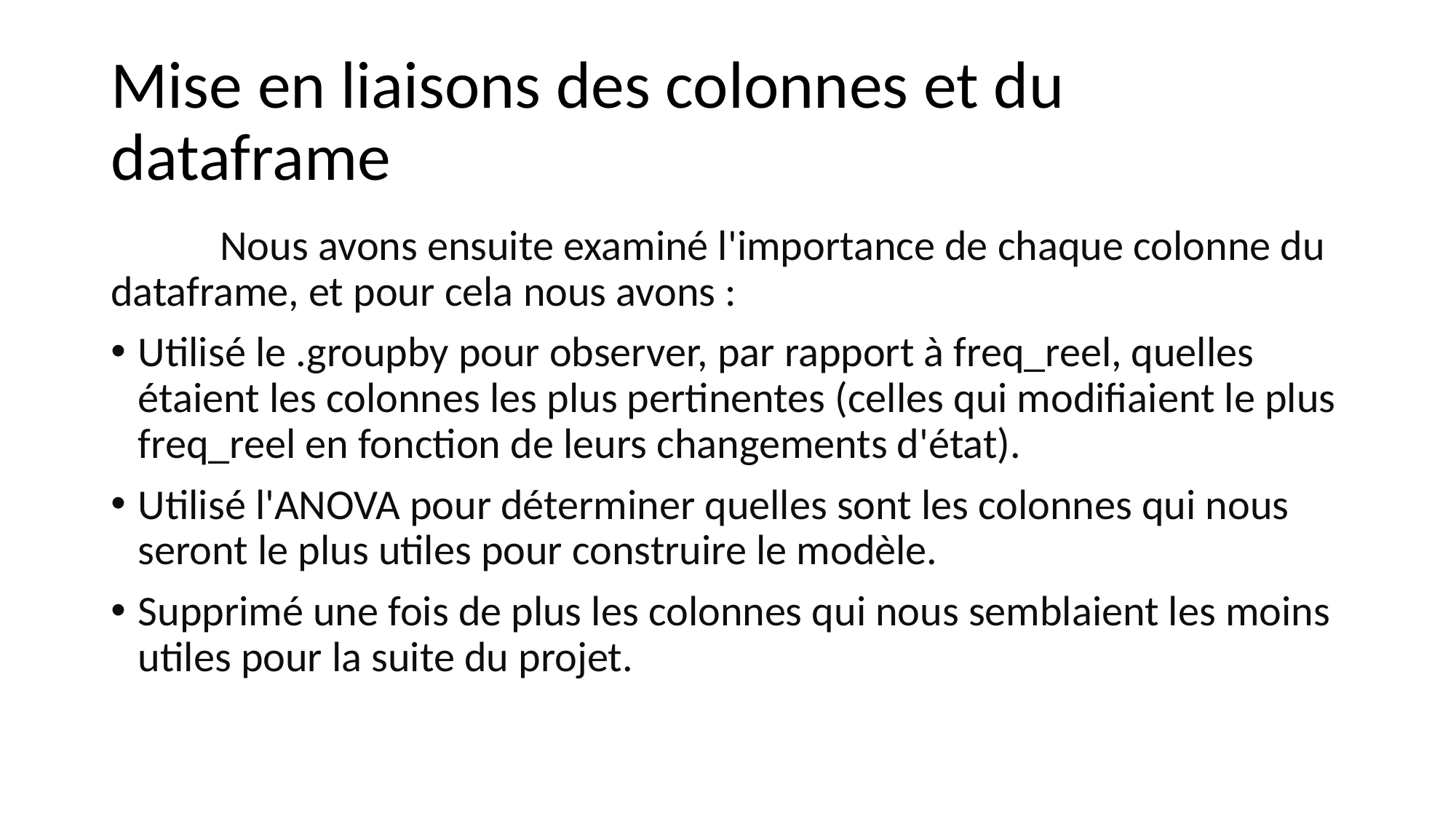

# Mise en liaisons des colonnes et du dataframe
	Nous avons ensuite examiné l'importance de chaque colonne du dataframe, et pour cela nous avons :
Utilisé le .groupby pour observer, par rapport à freq_reel, quelles étaient les colonnes les plus pertinentes (celles qui modifiaient le plus freq_reel en fonction de leurs changements d'état).
Utilisé l'ANOVA pour déterminer quelles sont les colonnes qui nous seront le plus utiles pour construire le modèle.
Supprimé une fois de plus les colonnes qui nous semblaient les moins utiles pour la suite du projet.